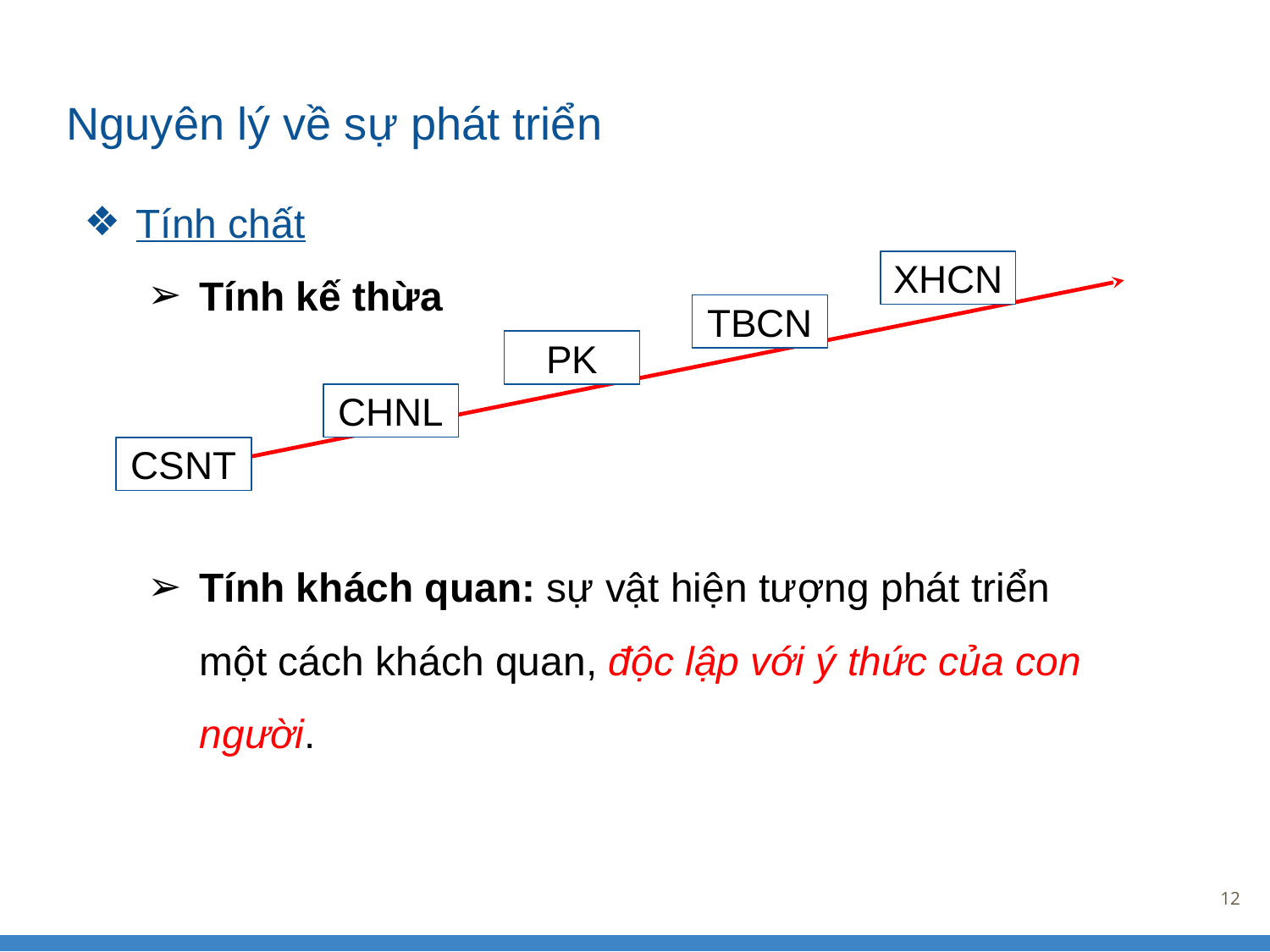

Nguyên lý về sự phát triển
Tính chất
Tính kế thừa

Tính khách quan: sự vật hiện tượng phát triển một cách khách quan, độc lập với ý thức của con người.

XHCN
TBCN
PK
CHNL
CSNT
12